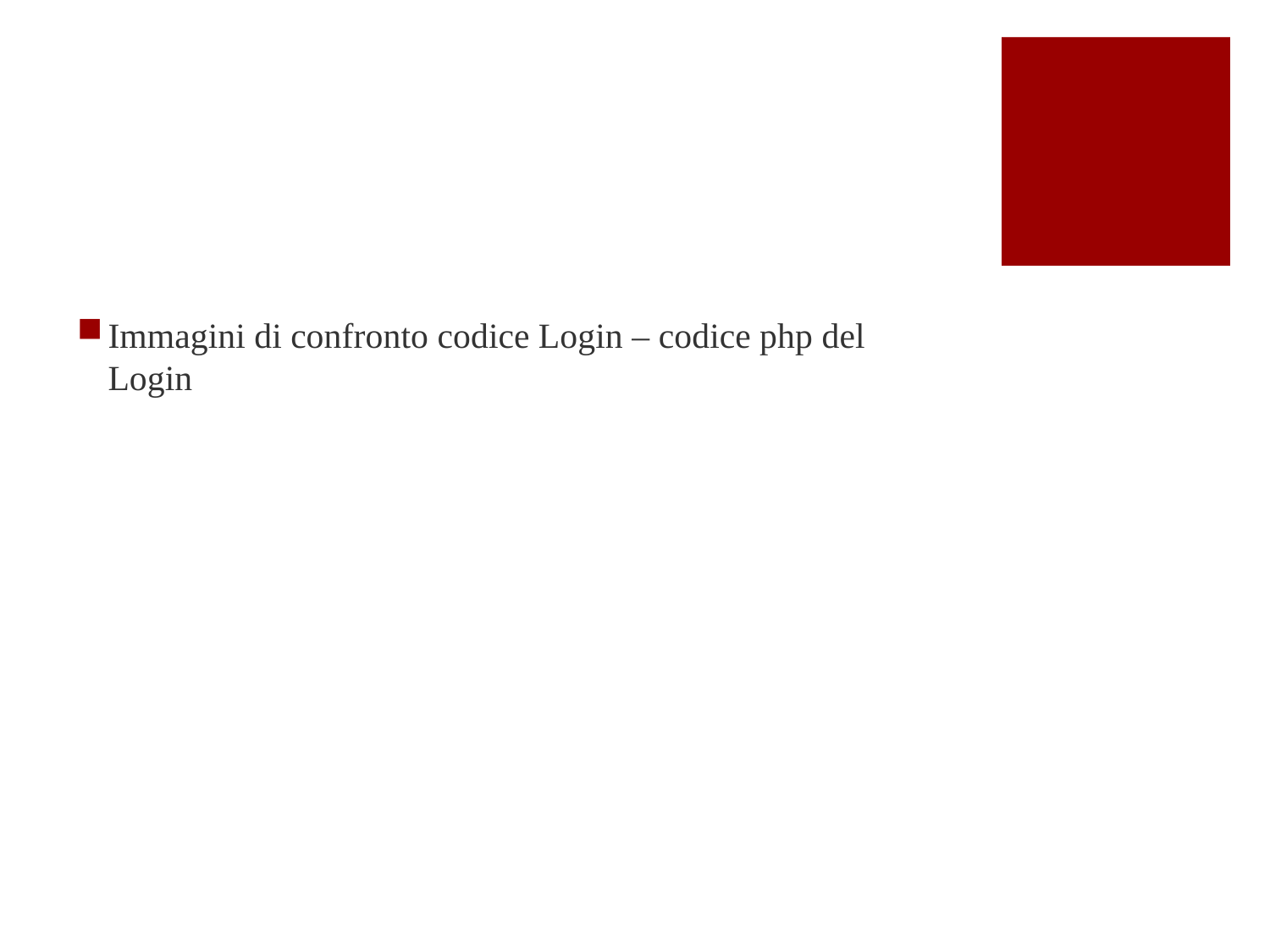

#
Immagini di confronto codice Login – codice php del Login